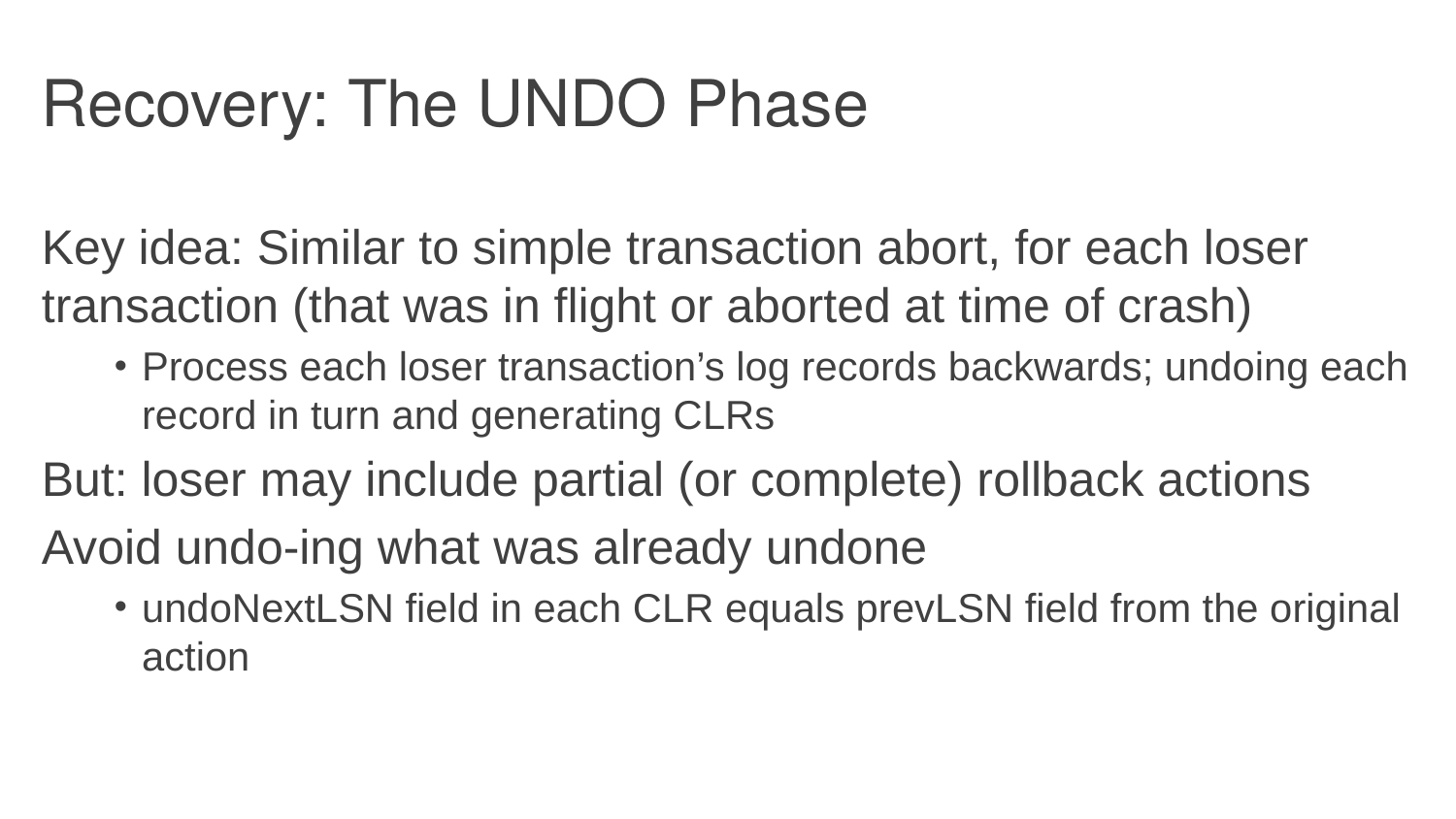

# Recovery: The UNDO Phase
Key idea: Similar to simple transaction abort, for each loser transaction (that was in flight or aborted at time of crash)
Process each loser transaction’s log records backwards; undoing each record in turn and generating CLRs
But: loser may include partial (or complete) rollback actions
Avoid undo-ing what was already undone
undoNextLSN field in each CLR equals prevLSN field from the original action